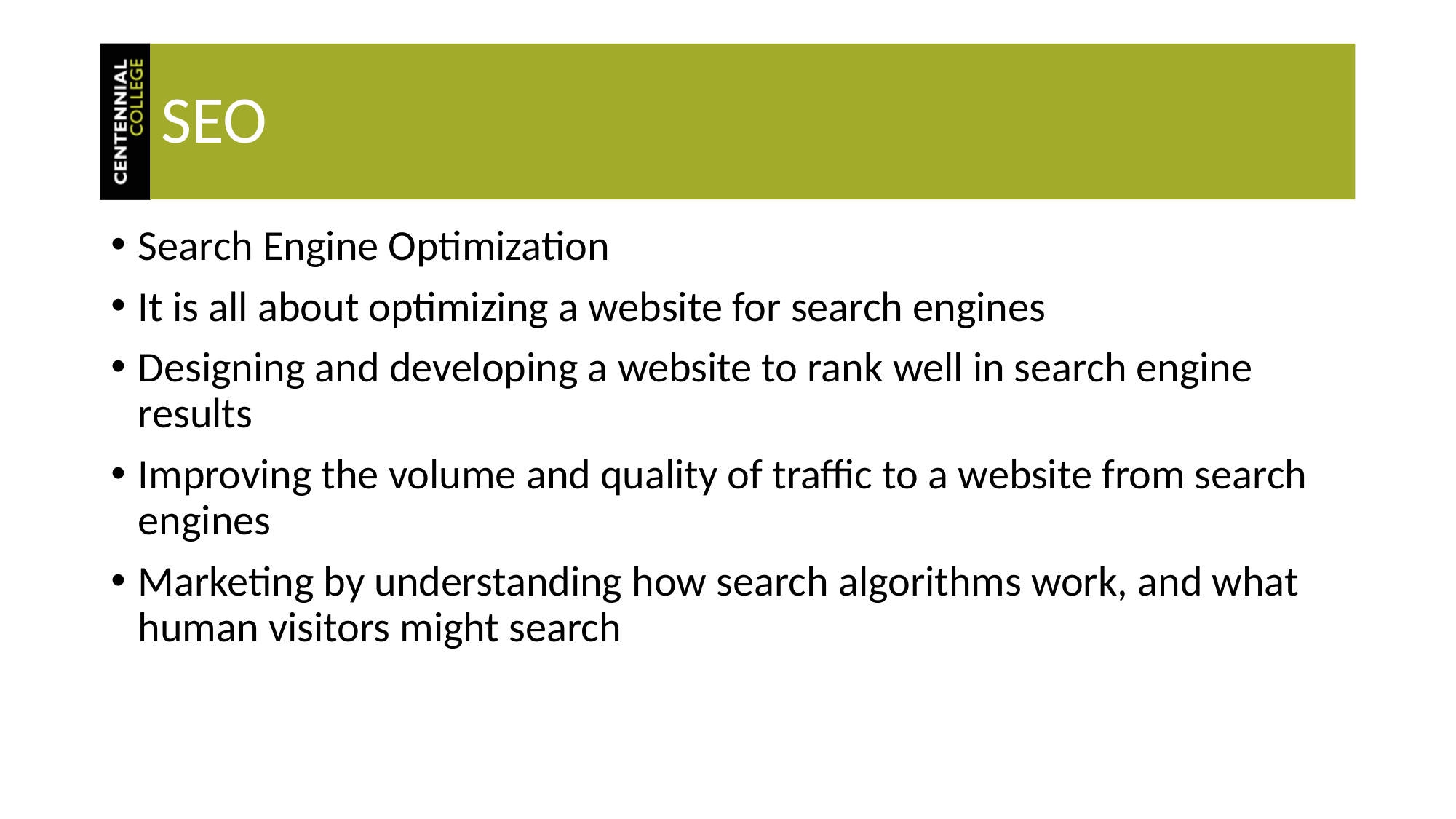

# SEO
Search Engine Optimization
It is all about optimizing a website for search engines
Designing and developing a website to rank well in search engine results
Improving the volume and quality of traffic to a website from search engines
Marketing by understanding how search algorithms work, and what human visitors might search